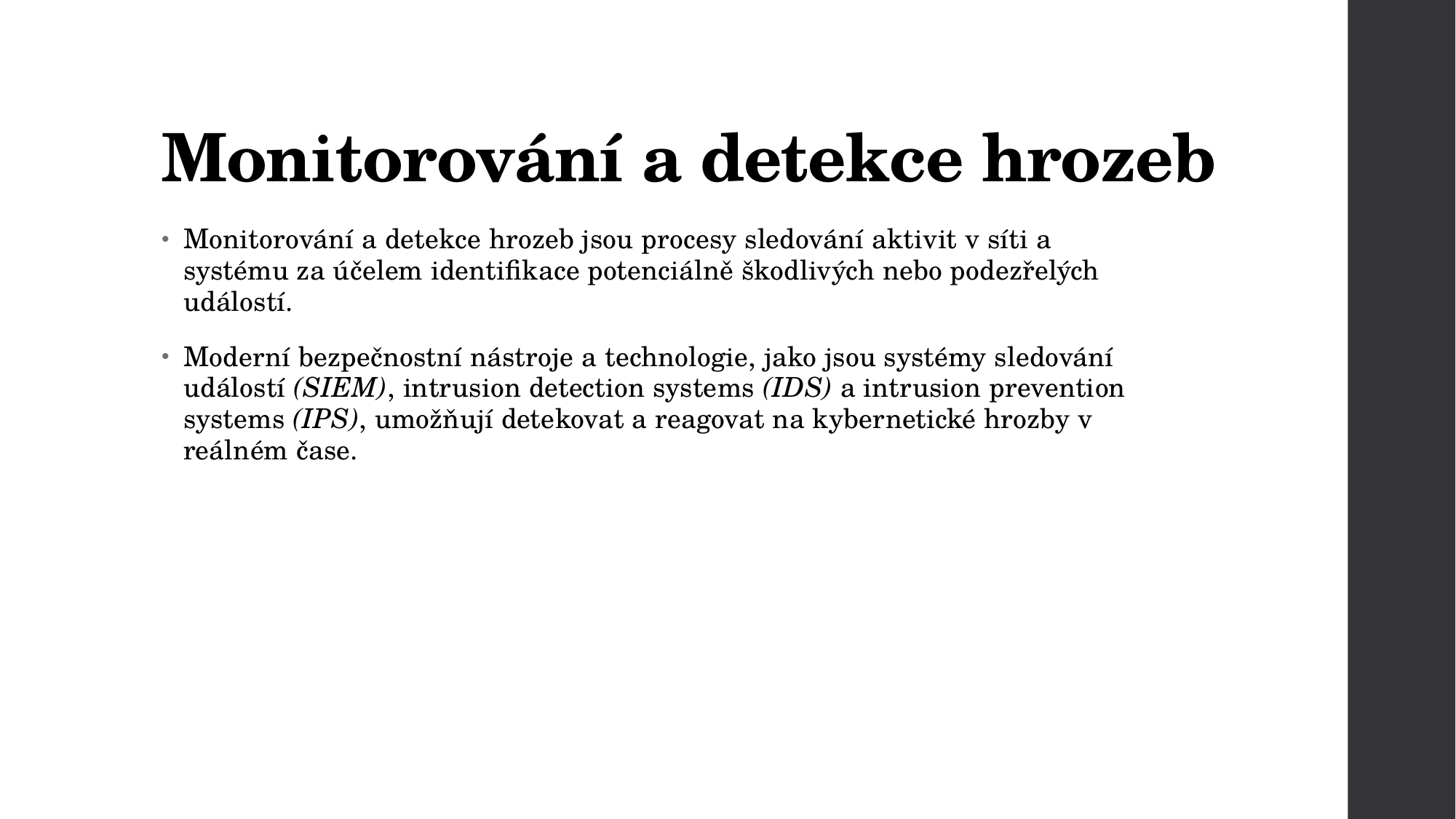

# Monitorování a detekce hrozeb
Monitorování a detekce hrozeb jsou procesy sledování aktivit v síti a systému za účelem identifikace potenciálně škodlivých nebo podezřelých událostí.
Moderní bezpečnostní nástroje a technologie, jako jsou systémy sledování událostí (SIEM), intrusion detection systems (IDS) a intrusion prevention systems (IPS), umožňují detekovat a reagovat na kybernetické hrozby v reálném čase.